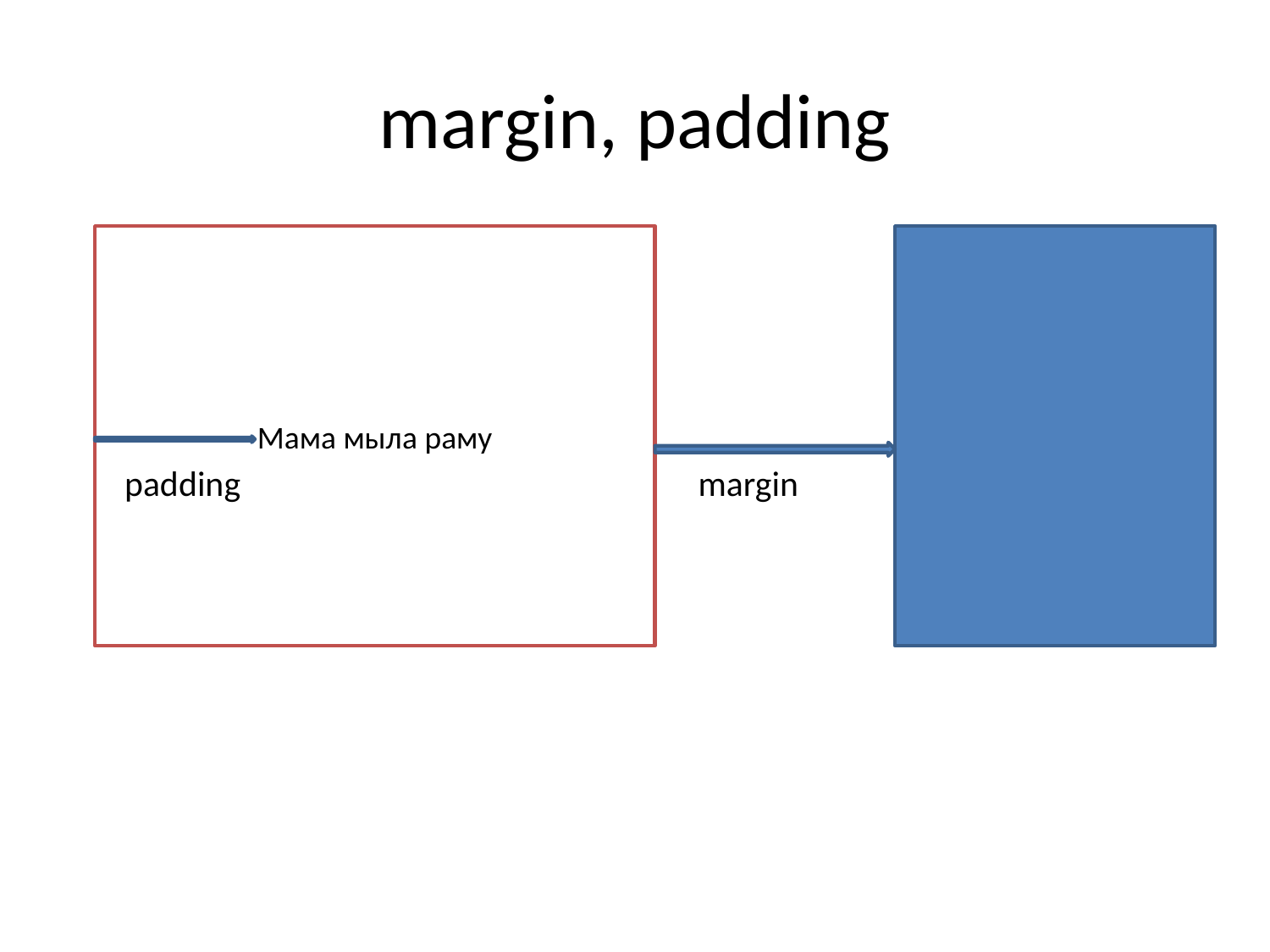

# margin, padding

      padding                                                         margin
Мама мыла раму